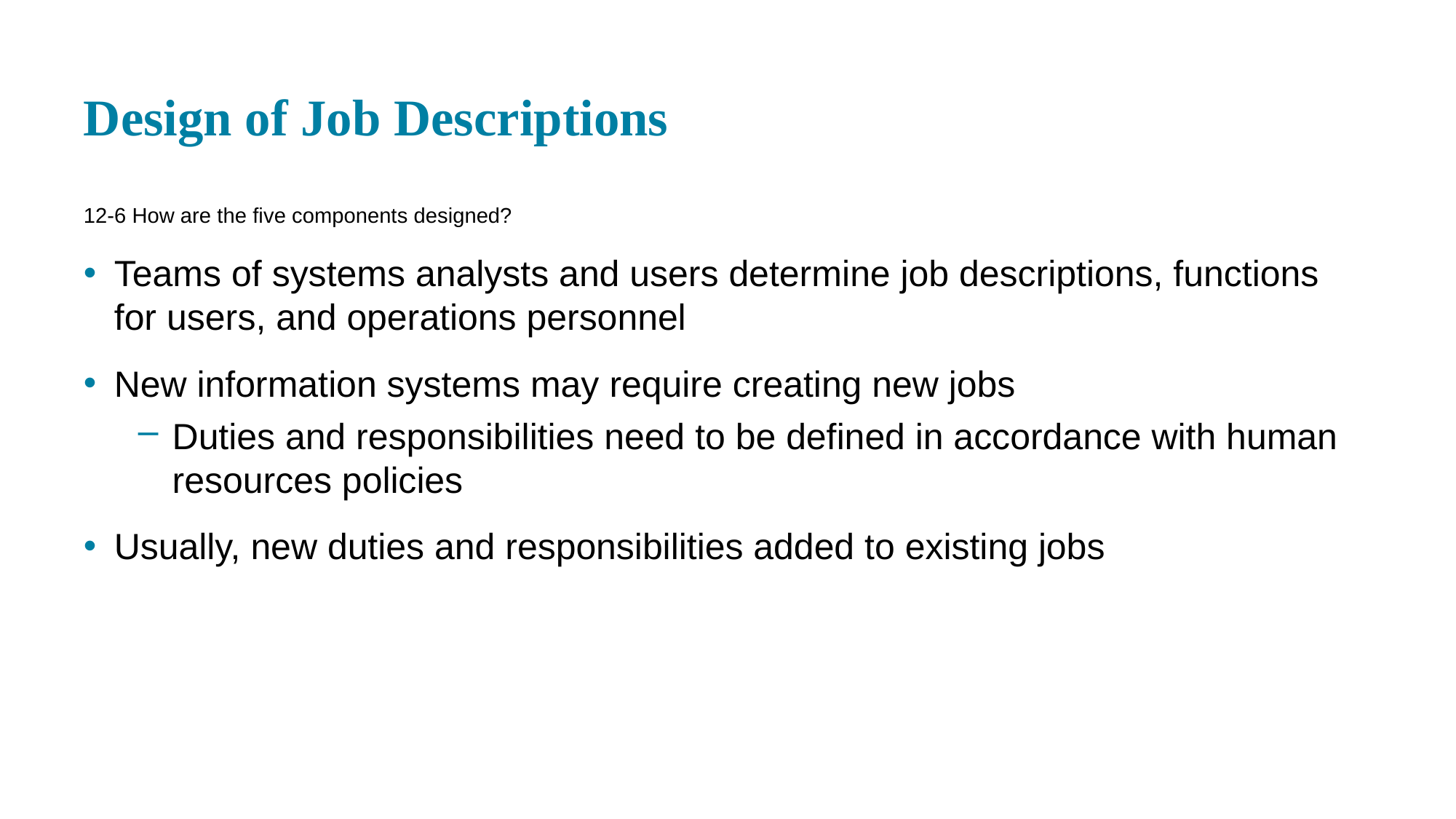

# Design of Job Descriptions
12-6 How are the five components designed?
Teams of systems analysts and users determine job descriptions, functions for users, and operations personnel
New information systems may require creating new jobs
Duties and responsibilities need to be defined in accordance with human resources policies
Usually, new duties and responsibilities added to existing jobs